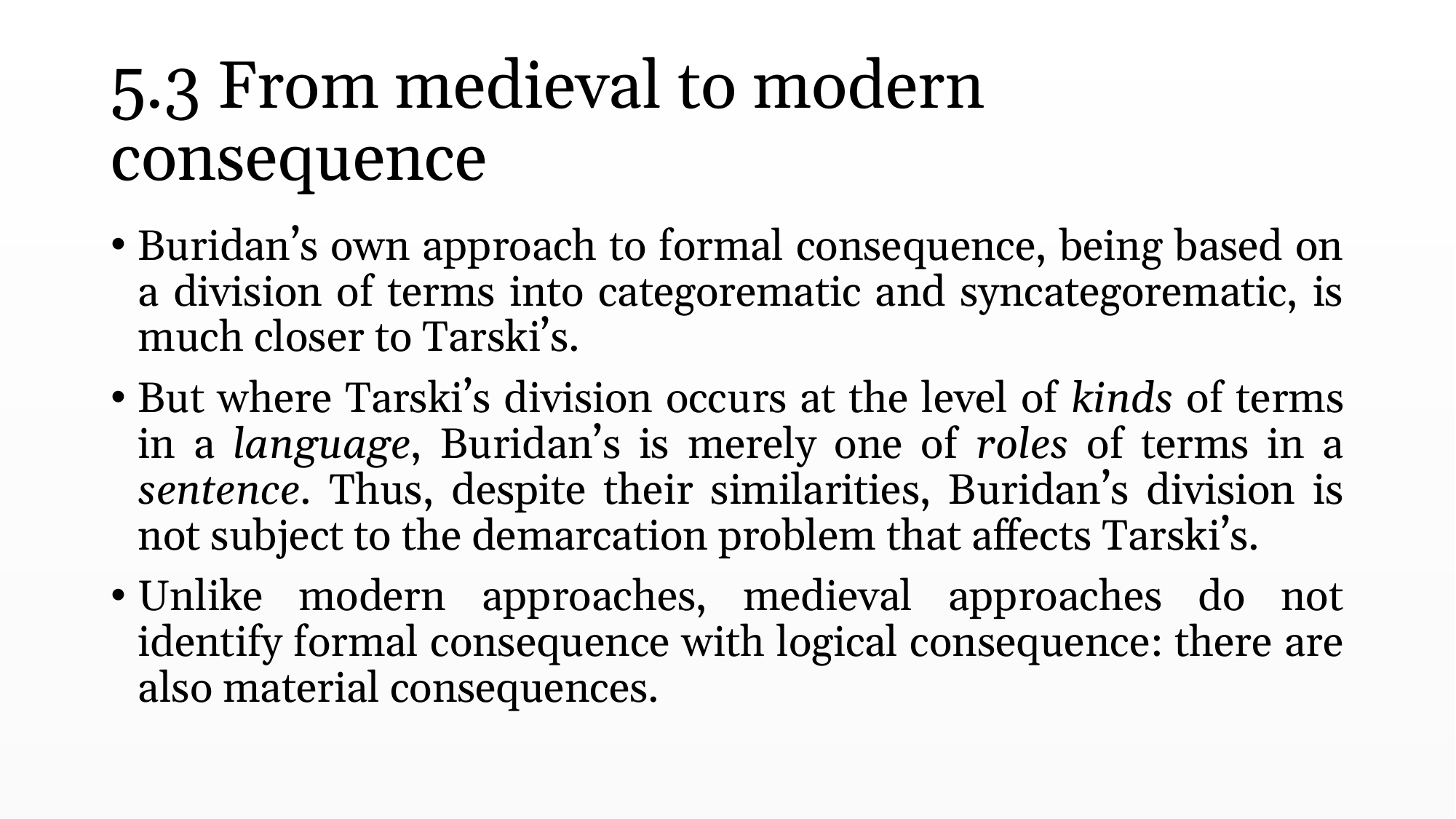

# 5.3 From medieval to modern consequence
Buridan’s own approach to formal consequence, being based on a division of terms into categorematic and syncategorematic, is much closer to Tarski’s.
But where Tarski’s division occurs at the level of kinds of terms in a language, Buridan’s is merely one of roles of terms in a sentence. Thus, despite their similarities, Buridan’s division is not subject to the demarcation problem that affects Tarski’s.
Unlike modern approaches, medieval approaches do not identify formal consequence with logical consequence: there are also material consequences.